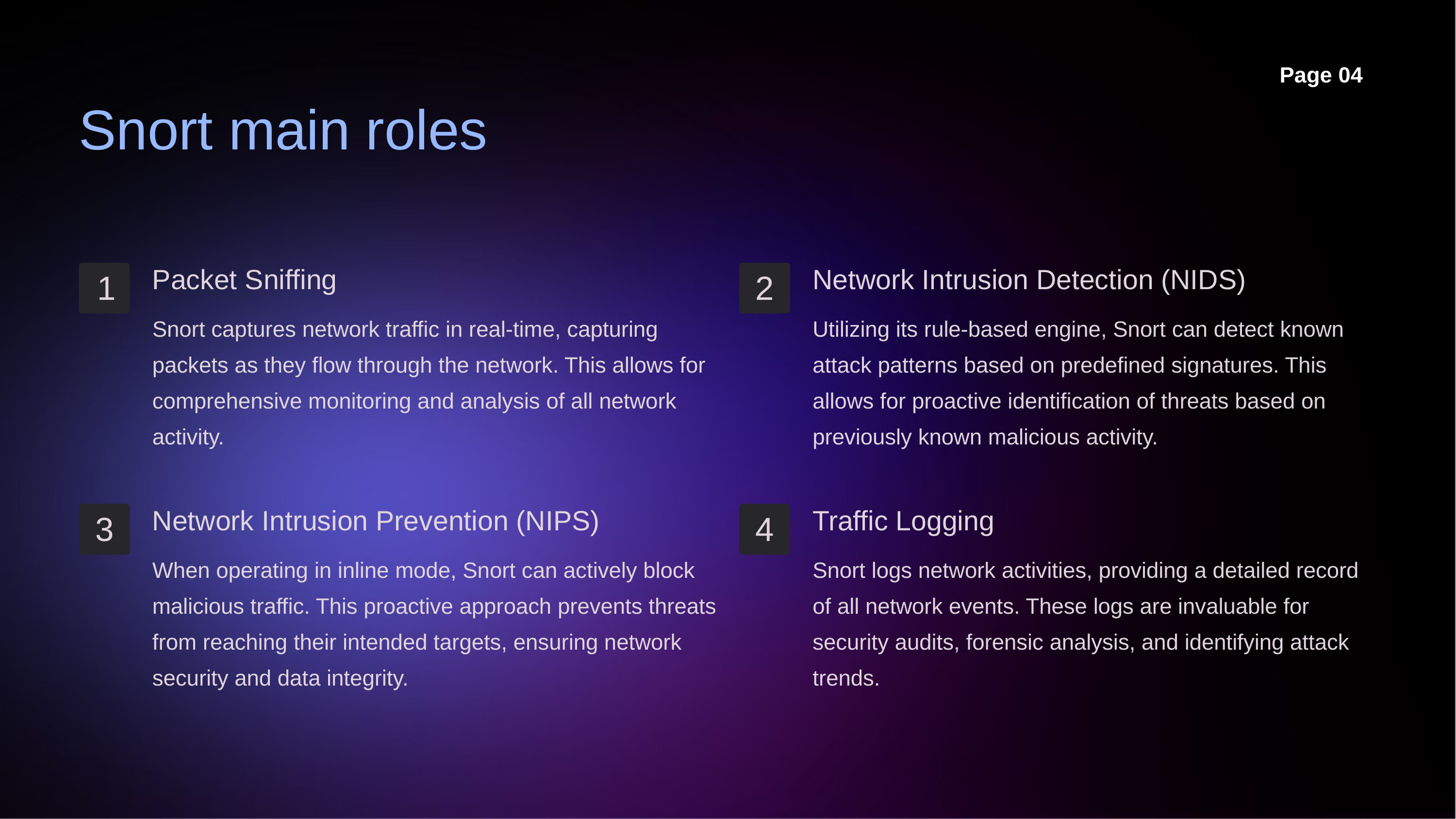

Page 04
Snort main roles

Packet Sniffing
1
Snort captures network traffic in real-time, capturing packets as they flow through the network. This allows for comprehensive monitoring and analysis of all network activity.

Network Intrusion Detection (NIDS)
2
Utilizing its rule-based engine, Snort can detect known attack patterns based on predefined signatures. This allows for proactive identification of threats based on previously known malicious activity.

Network Intrusion Prevention (NIPS)
3
When operating in inline mode, Snort can actively block malicious traffic. This proactive approach prevents threats from reaching their intended targets, ensuring network security and data integrity.

Traffic Logging
4
Snort logs network activities, providing a detailed record of all network events. These logs are invaluable for security audits, forensic analysis, and identifying attack trends.